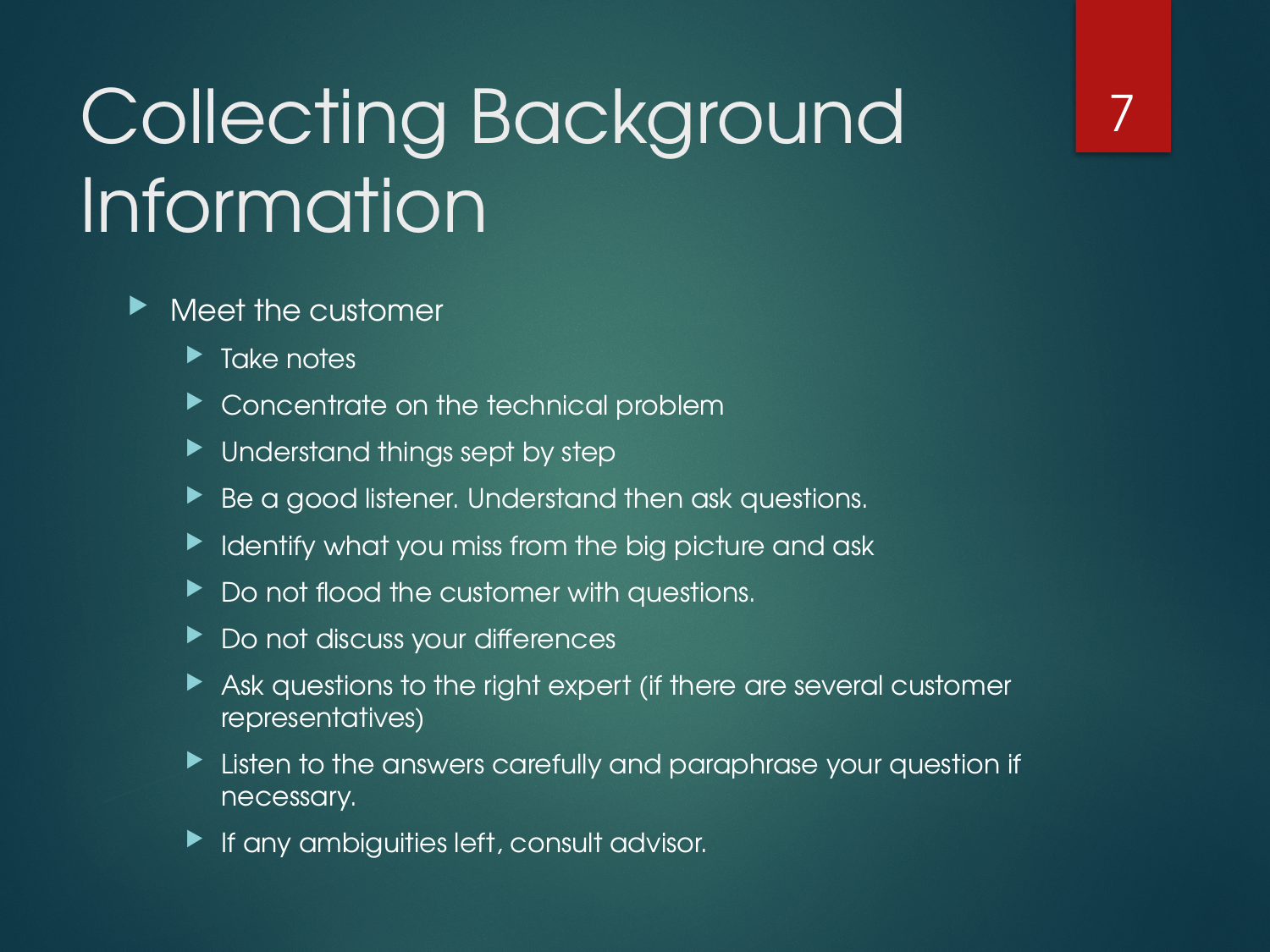

7
# Collecting Background Information
Meet the customer
Take notes
Concentrate on the technical problem
Understand things sept by step
Be a good listener. Understand then ask questions.
Identify what you miss from the big picture and ask
Do not flood the customer with questions.
Do not discuss your differences
Ask questions to the right expert (if there are several customer representatives)
Listen to the answers carefully and paraphrase your question if necessary.
If any ambiguities left, consult advisor.